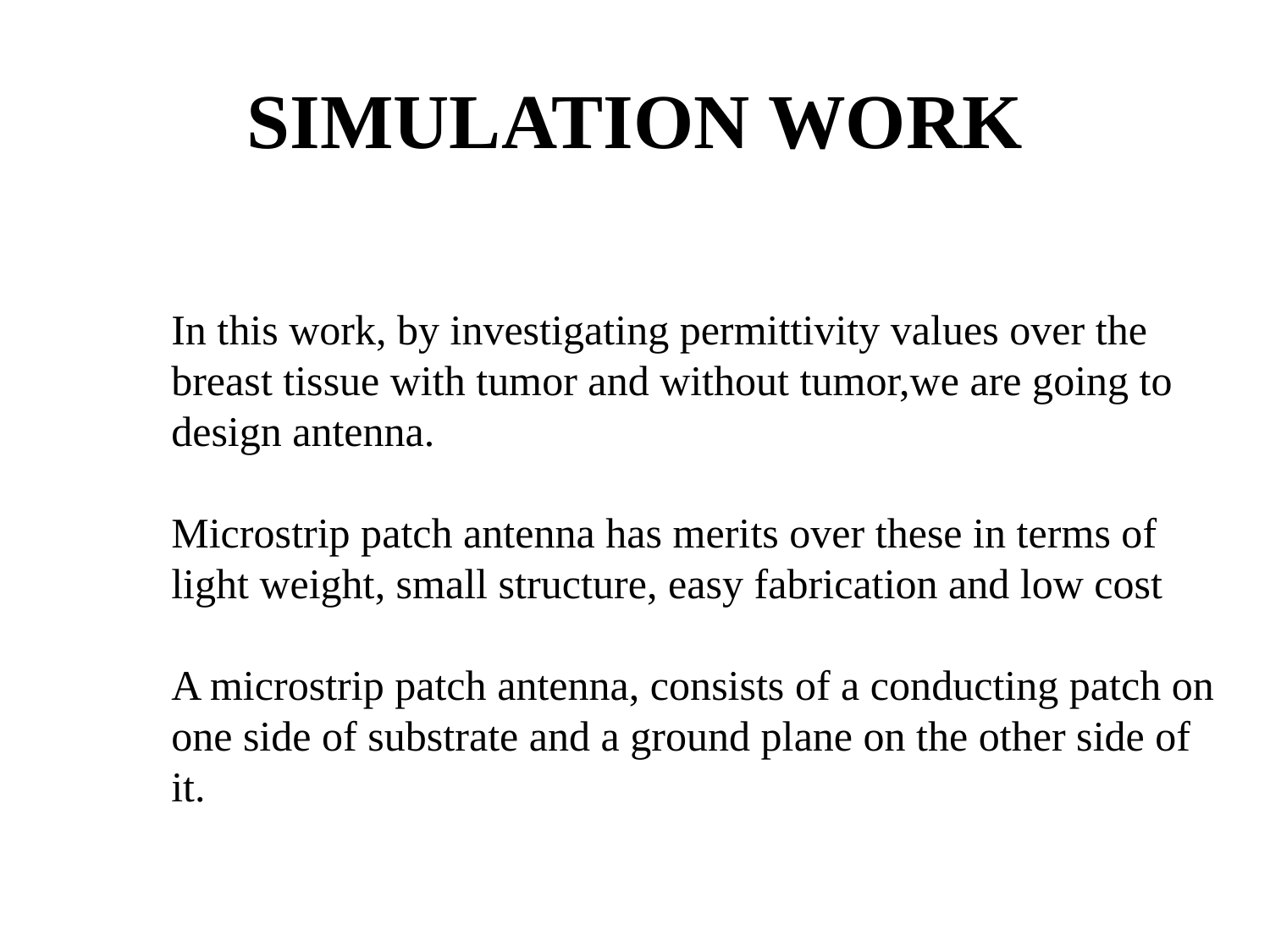

# SIMULATION WORK
In this work, by investigating permittivity values over the breast tissue with tumor and without tumor,we are going to design antenna.

Microstrip patch antenna has merits over these in terms of light weight, small structure, easy fabrication and low cost

A microstrip patch antenna, consists of a conducting patch on one side of substrate and a ground plane on the other side of it.